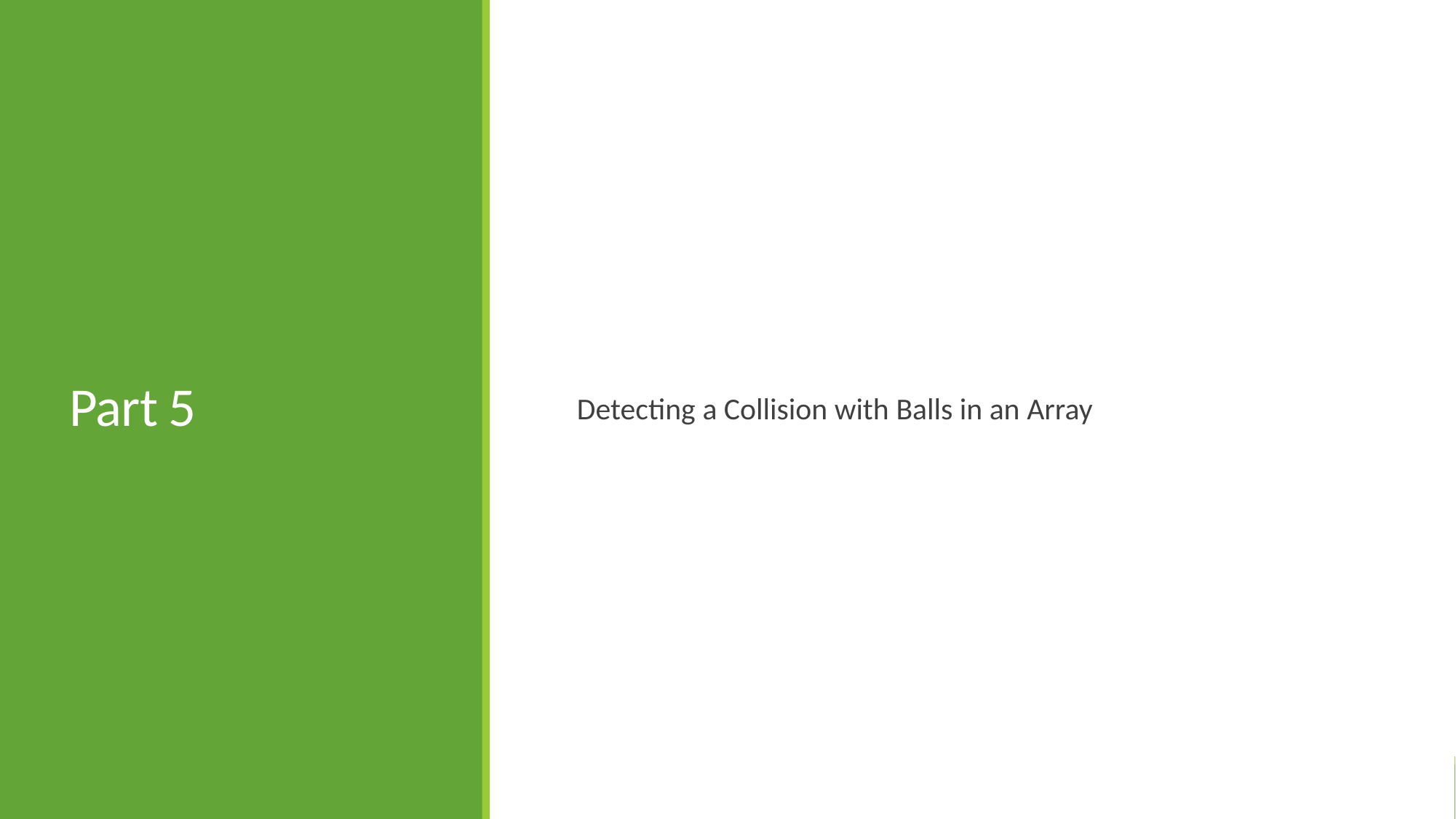

# Part 5
Detecting a Collision with Balls in an Array